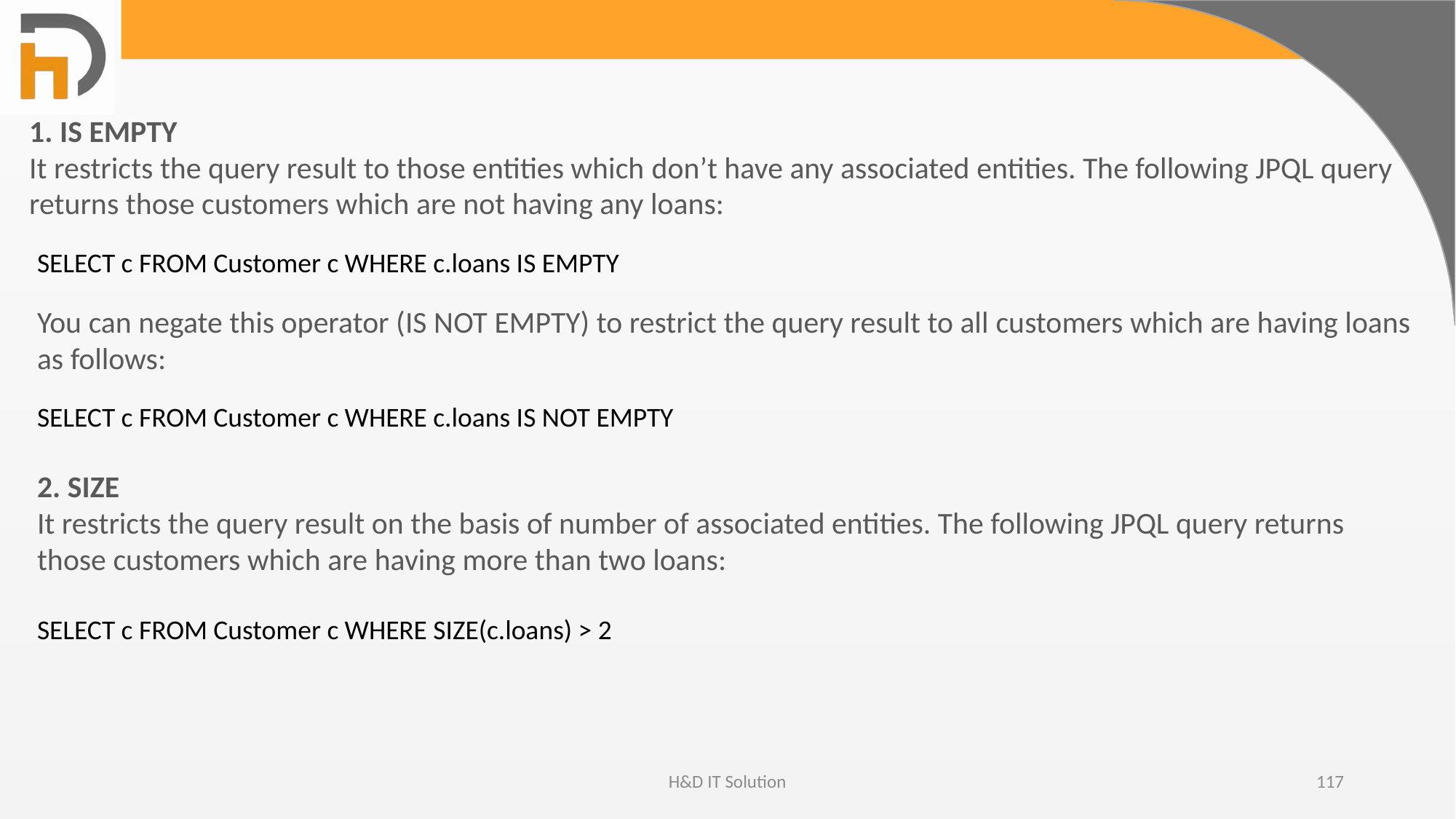

1. IS EMPTY
It restricts the query result to those entities which don’t have any associated entities. The following JPQL query returns those customers which are not having any loans:
SELECT c FROM Customer c WHERE c.loans IS EMPTY
You can negate this operator (IS NOT EMPTY) to restrict the query result to all customers which are having loans as follows:
SELECT c FROM Customer c WHERE c.loans IS NOT EMPTY
2. SIZE
It restricts the query result on the basis of number of associated entities. The following JPQL query returns those customers which are having more than two loans:
SELECT c FROM Customer c WHERE SIZE(c.loans) > 2
H&D IT Solution
117